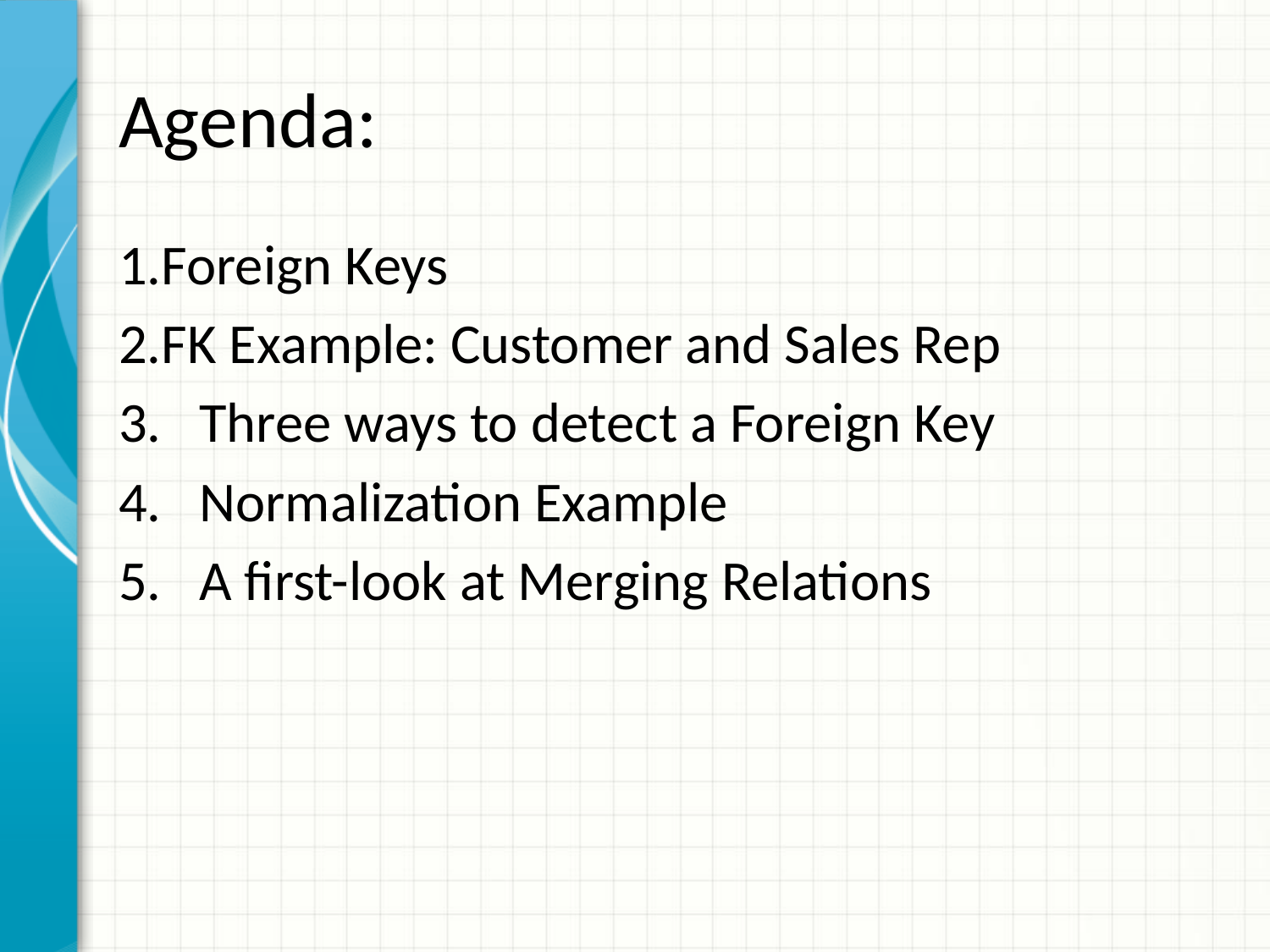

# Agenda:
Foreign Keys
FK Example: Customer and Sales Rep
3.   Three ways to detect a Foreign Key
4.   Normalization Example
5.   A first-look at Merging Relations